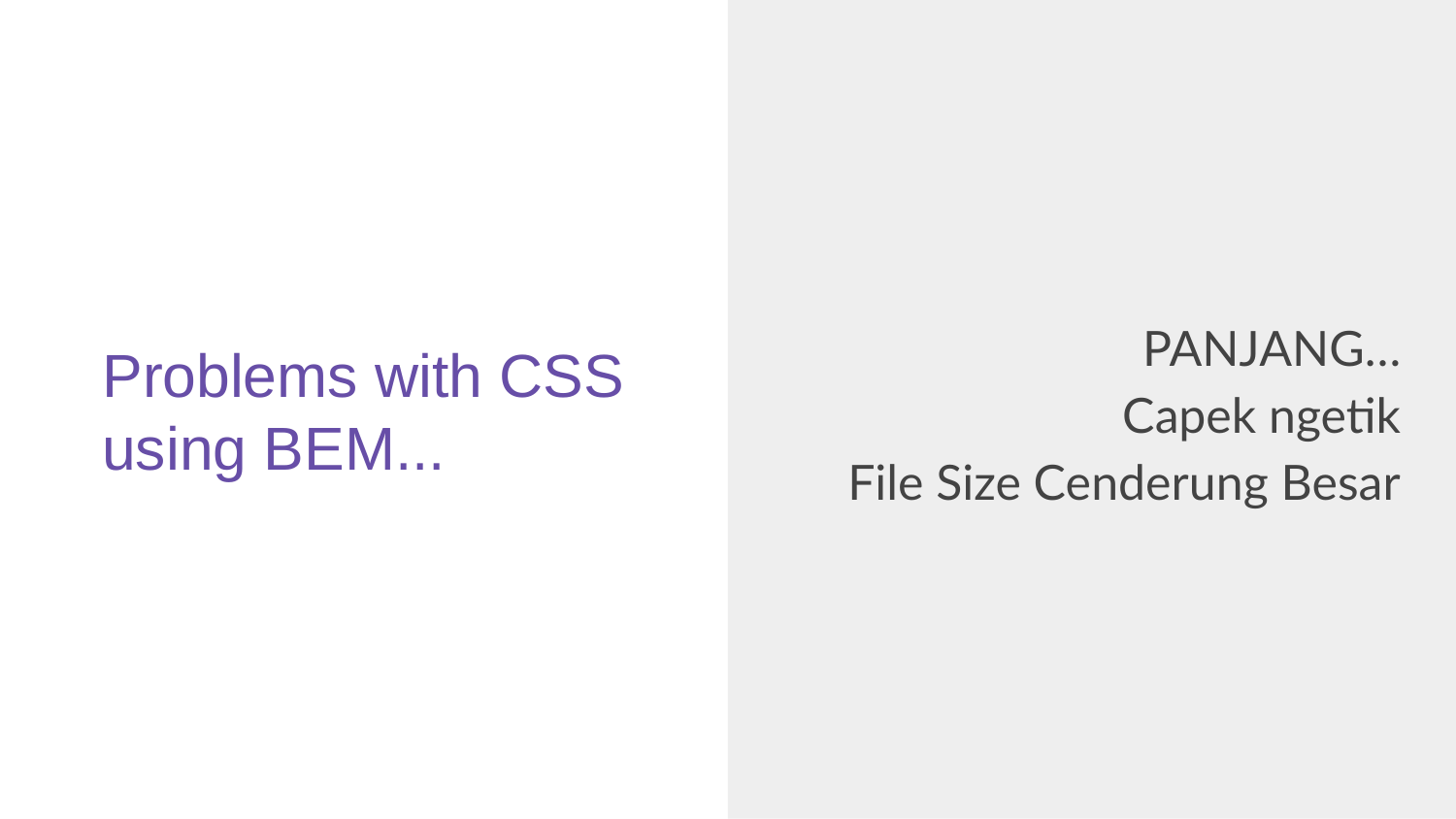

PANJANG…
Capek ngetik
File Size Cenderung Besar
# Problems with CSS using BEM...